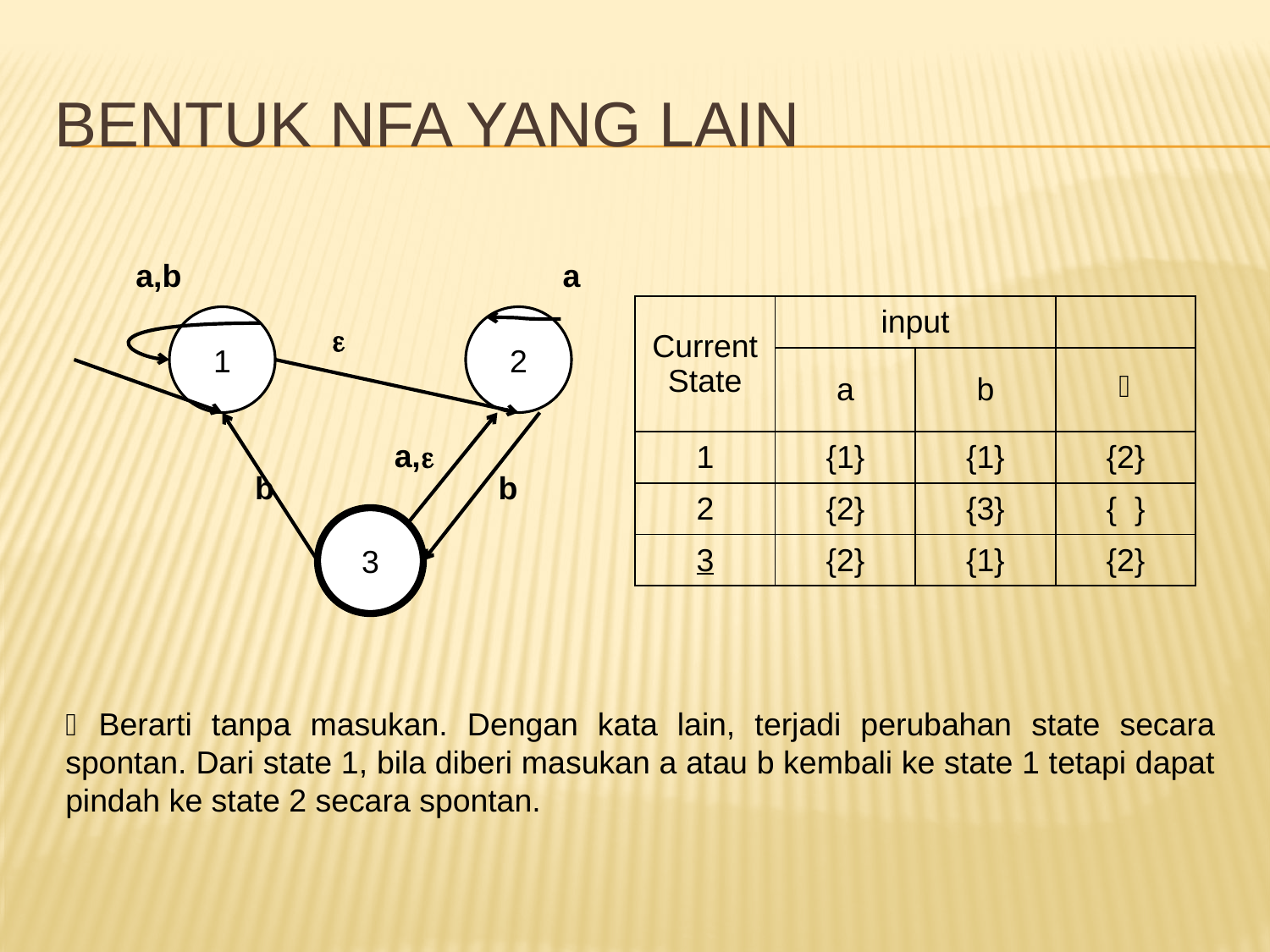

# Bentuk NFA yang lain
a,b
a
1
ε
2
a,ε
b
b
3
| Current State | input |  |  |
| --- | --- | --- | --- |
|  | a | b | ε |
| 1 | {1} | {1} | {2} |
| 2 | {2} | {3} | { } |
| 3 | {2} | {1} | {2} |
ε Berarti tanpa masukan. Dengan kata lain, terjadi perubahan state secara spontan. Dari state 1, bila diberi masukan a atau b kembali ke state 1 tetapi dapat pindah ke state 2 secara spontan.